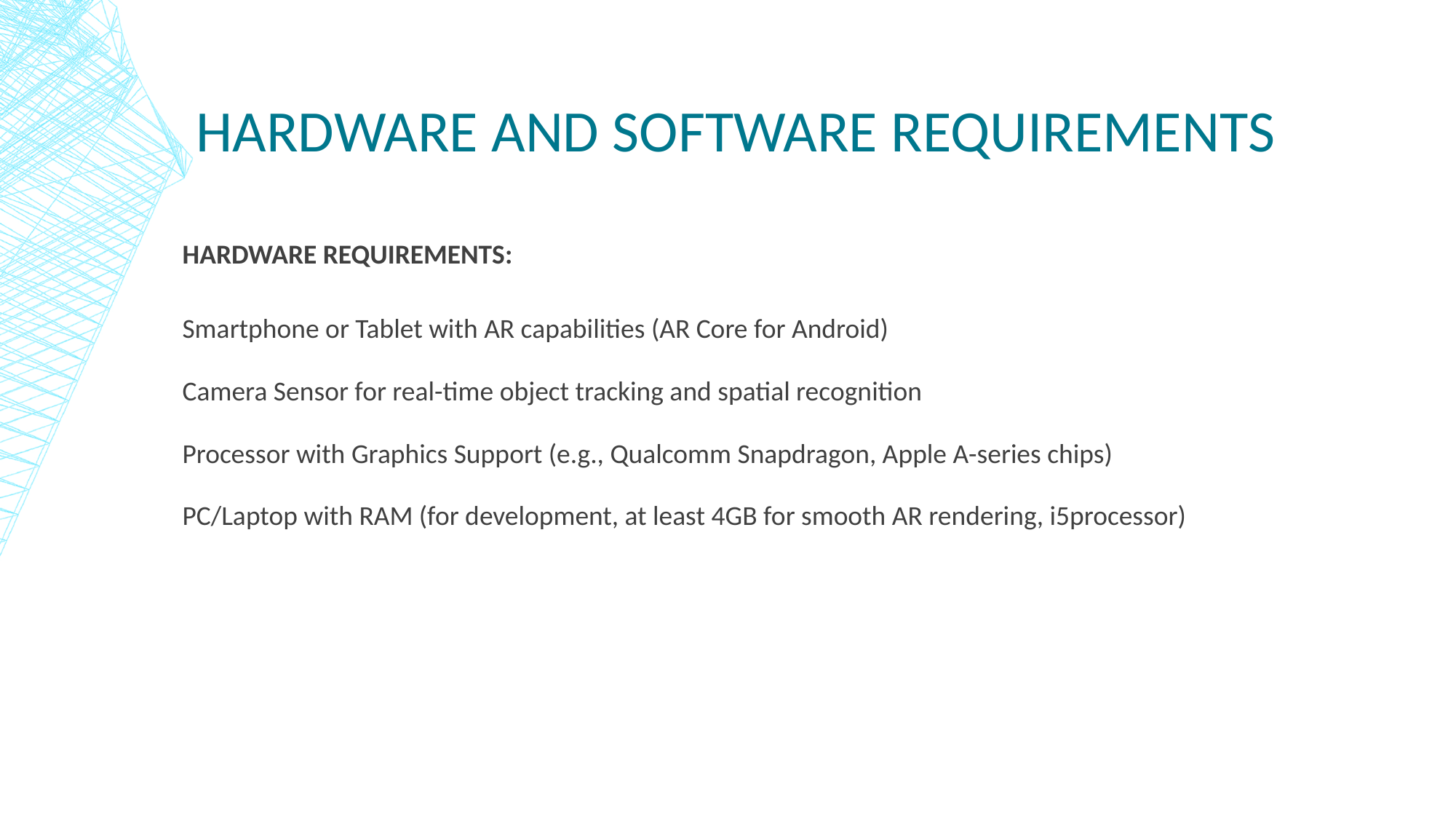

# Hardware and Software requirements
HARDWARE REQUIREMENTS:
Smartphone or Tablet with AR capabilities (AR Core for Android)
Camera Sensor for real-time object tracking and spatial recognition
Processor with Graphics Support (e.g., Qualcomm Snapdragon, Apple A-series chips)
PC/Laptop with RAM (for development, at least 4GB for smooth AR rendering, i5processor)